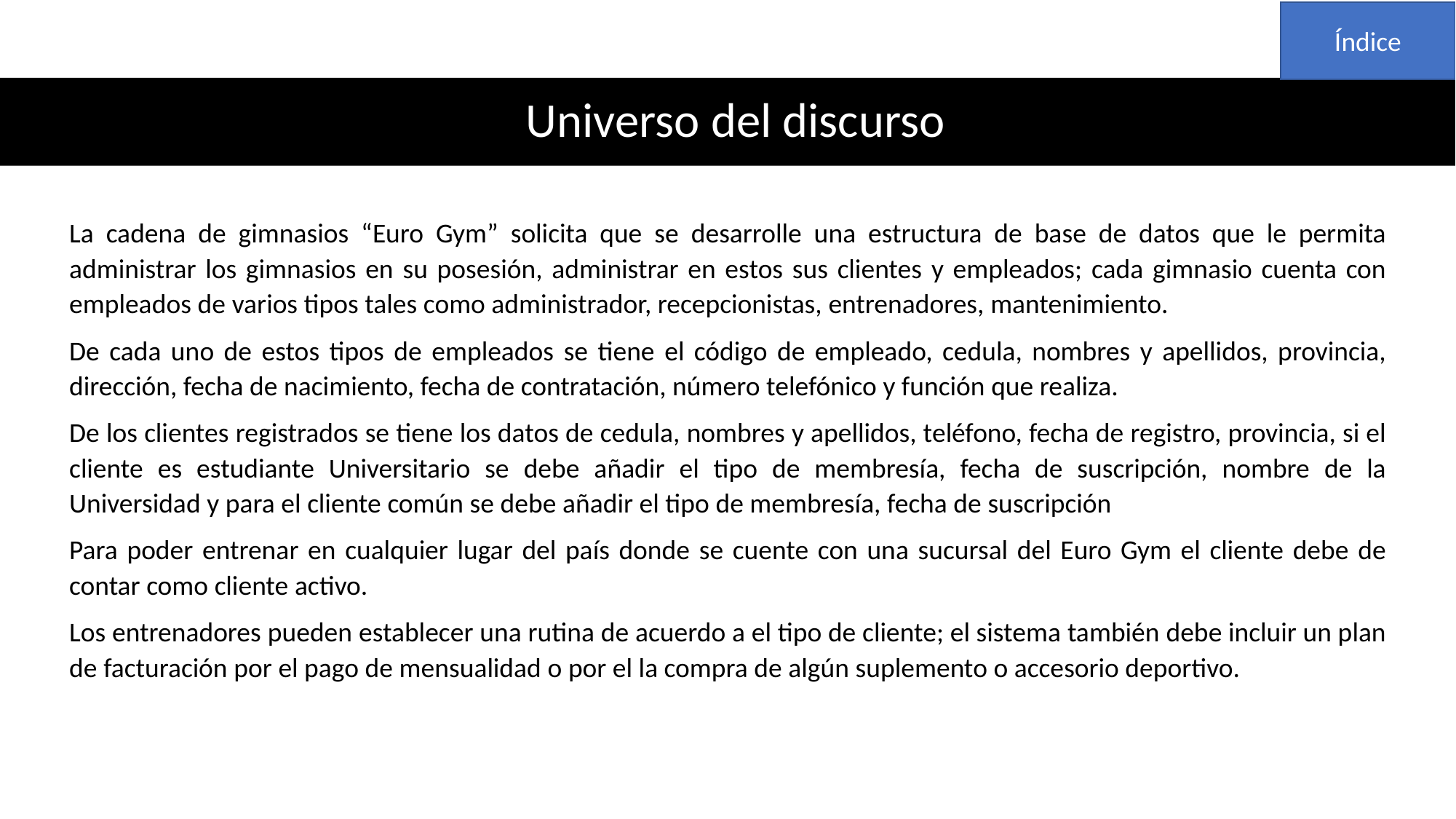

Índice
# Universo del discurso

La cadena de gimnasios “Euro Gym” solicita que se desarrolle una estructura de base de datos que le permita administrar los gimnasios en su posesión, administrar en estos sus clientes y empleados; cada gimnasio cuenta con empleados de varios tipos tales como administrador, recepcionistas, entrenadores, mantenimiento.
De cada uno de estos tipos de empleados se tiene el código de empleado, cedula, nombres y apellidos, provincia, dirección, fecha de nacimiento, fecha de contratación, número telefónico y función que realiza.
De los clientes registrados se tiene los datos de cedula, nombres y apellidos, teléfono, fecha de registro, provincia, si el cliente es estudiante Universitario se debe añadir el tipo de membresía, fecha de suscripción, nombre de la Universidad y para el cliente común se debe añadir el tipo de membresía, fecha de suscripción
Para poder entrenar en cualquier lugar del país donde se cuente con una sucursal del Euro Gym el cliente debe de contar como cliente activo.
Los entrenadores pueden establecer una rutina de acuerdo a el tipo de cliente; el sistema también debe incluir un plan de facturación por el pago de mensualidad o por el la compra de algún suplemento o accesorio deportivo.